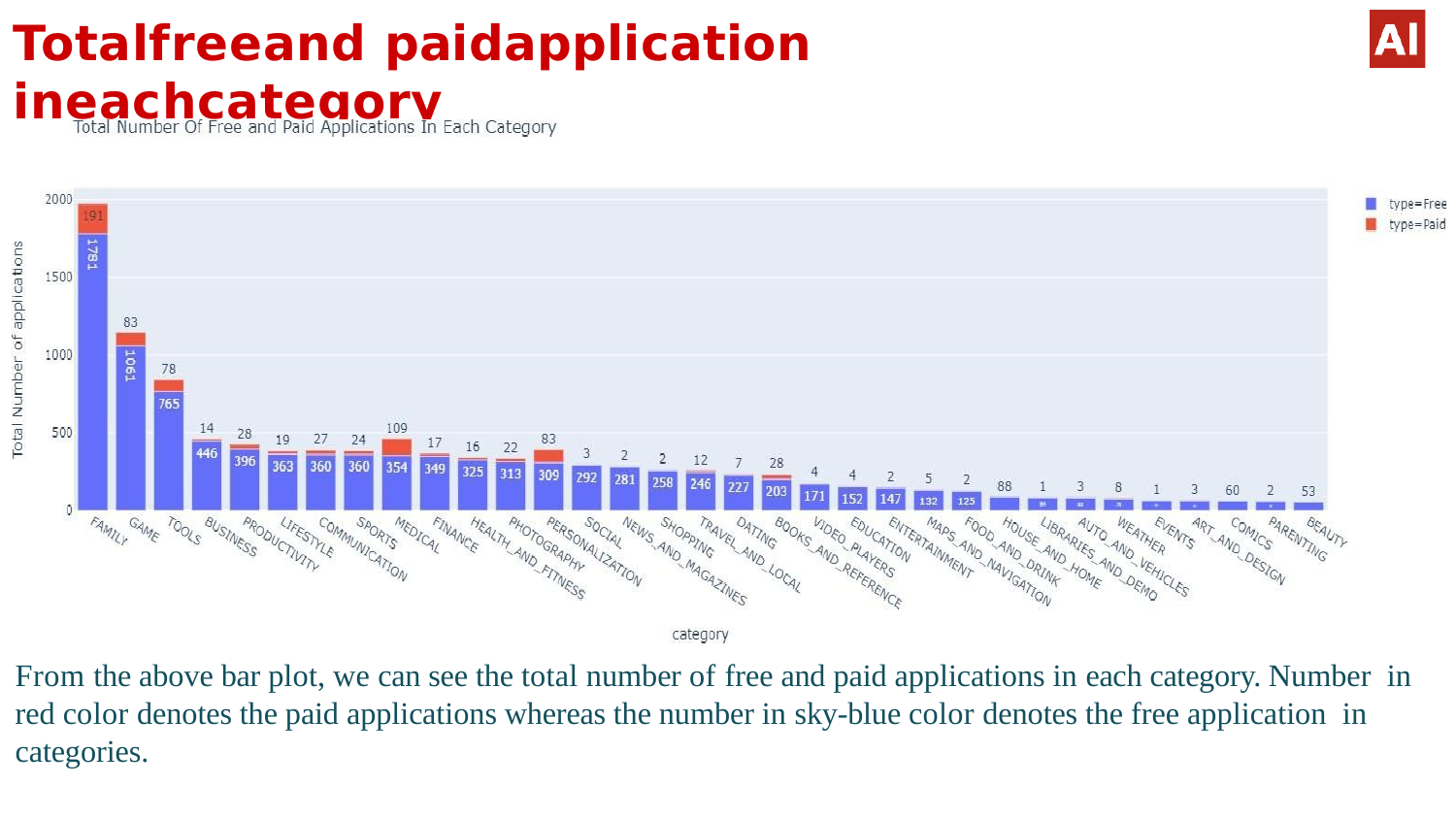

# Totalfreeand paidapplication ineachcategory

From the above bar plot, we can see the total number of free and paid applications in each category. Number  in red color denotes the paid applications whereas the number in sky-blue color denotes the free application  in categories.